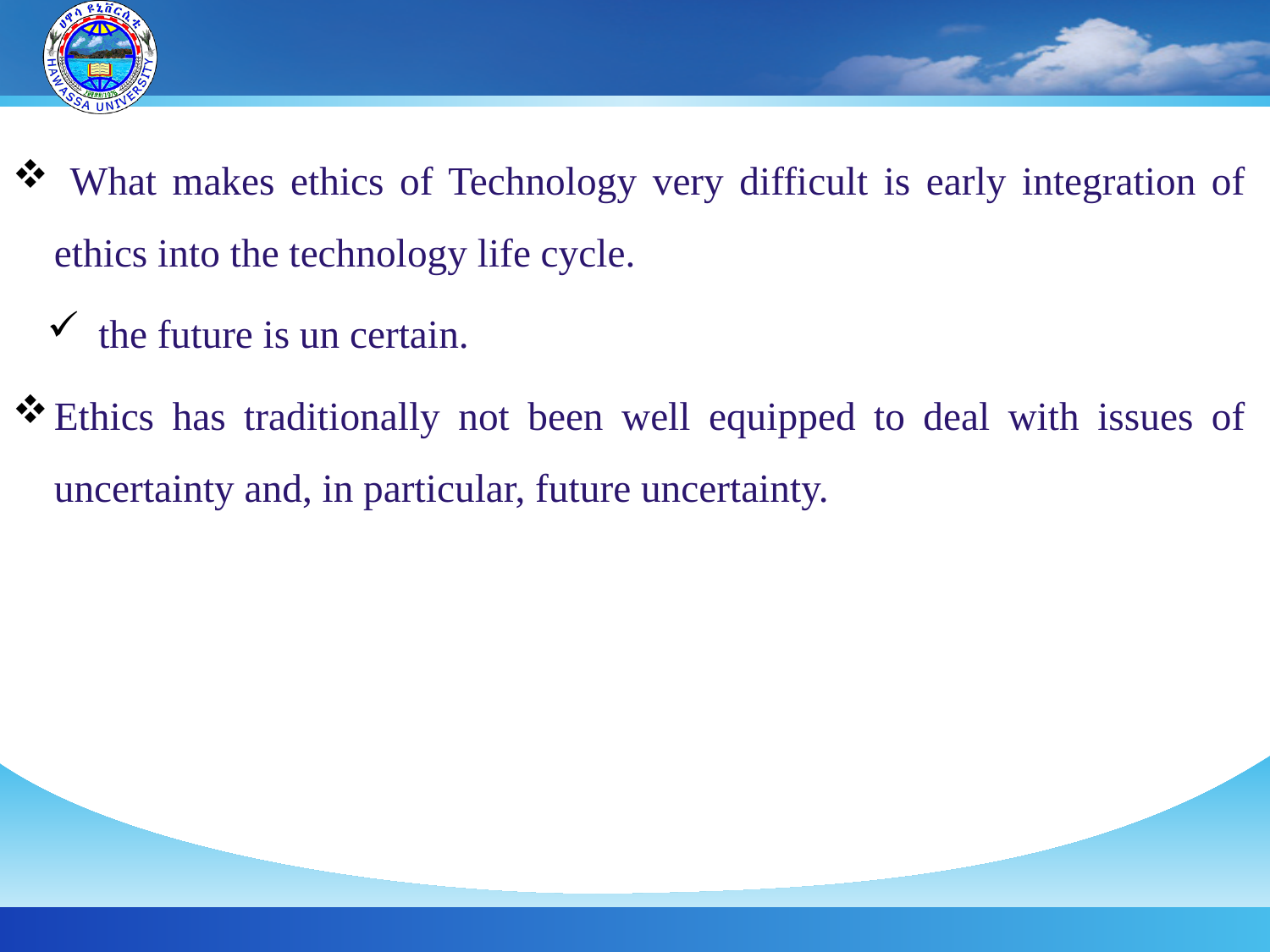

What makes ethics of Technology very difficult is early integration of ethics into the technology life cycle.
 the future is un certain.
Ethics has traditionally not been well equipped to deal with issues of uncertainty and, in particular, future uncertainty.